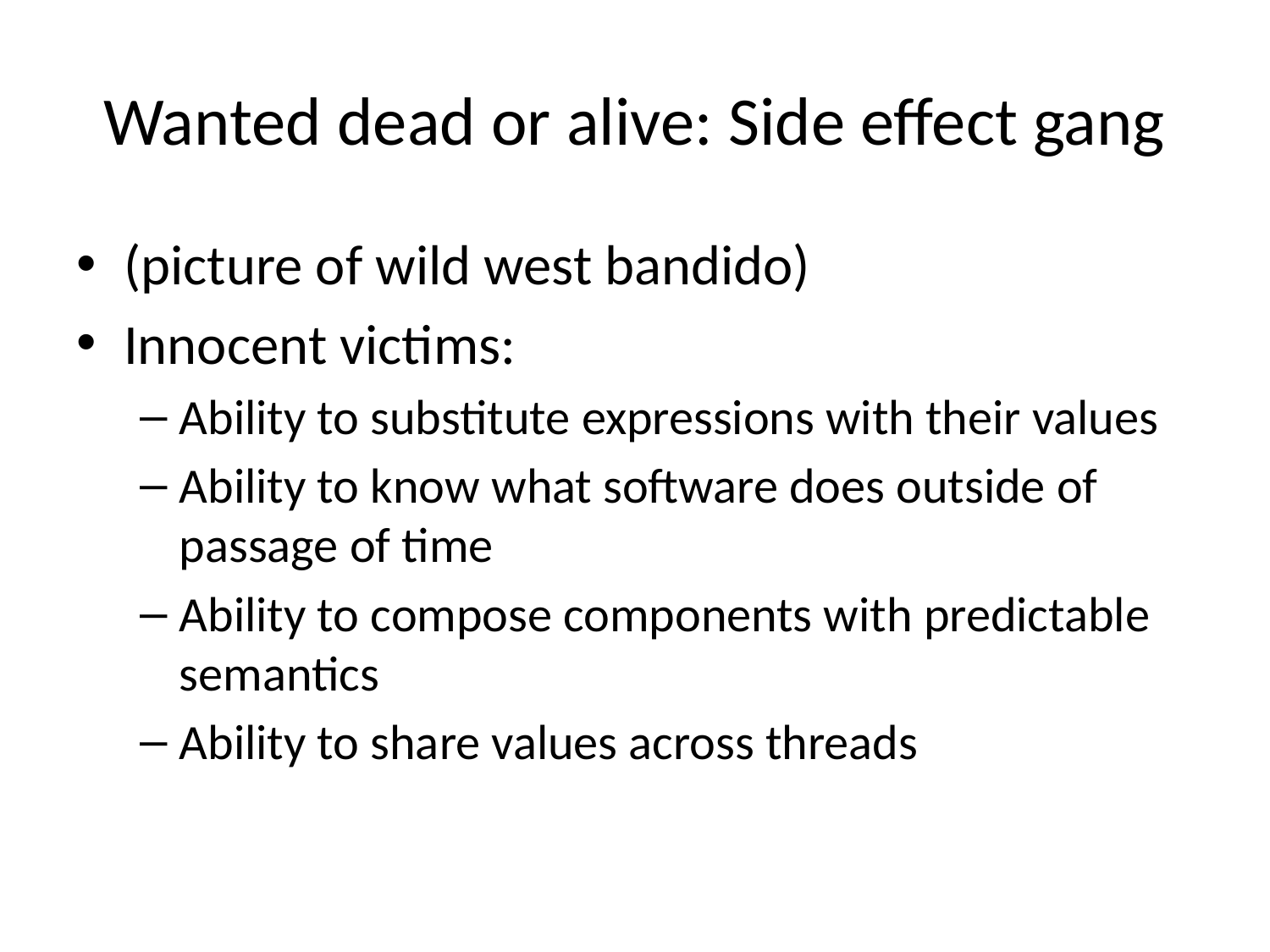

# Wanted dead or alive: Side effect gang
(picture of wild west bandido)
Innocent victims:
Ability to substitute expressions with their values
Ability to know what software does outside of passage of time
Ability to compose components with predictable semantics
Ability to share values across threads